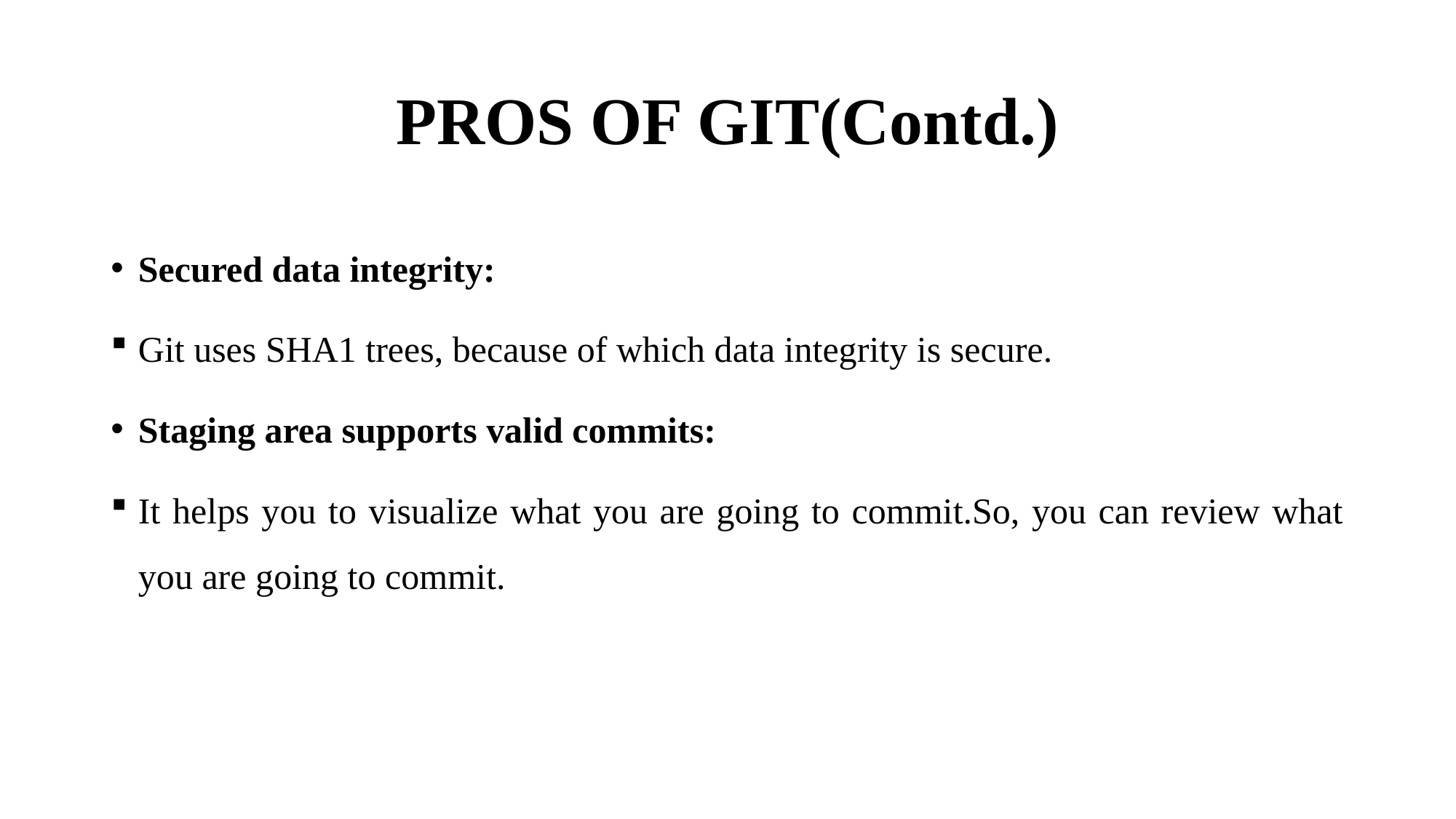

# PROS OF GIT(Contd.)
Secured data integrity:
Git uses SHA1 trees, because of which data integrity is secure.
Staging area supports valid commits:
It helps you to visualize what you are going to commit.So, you can review what you are going to commit.